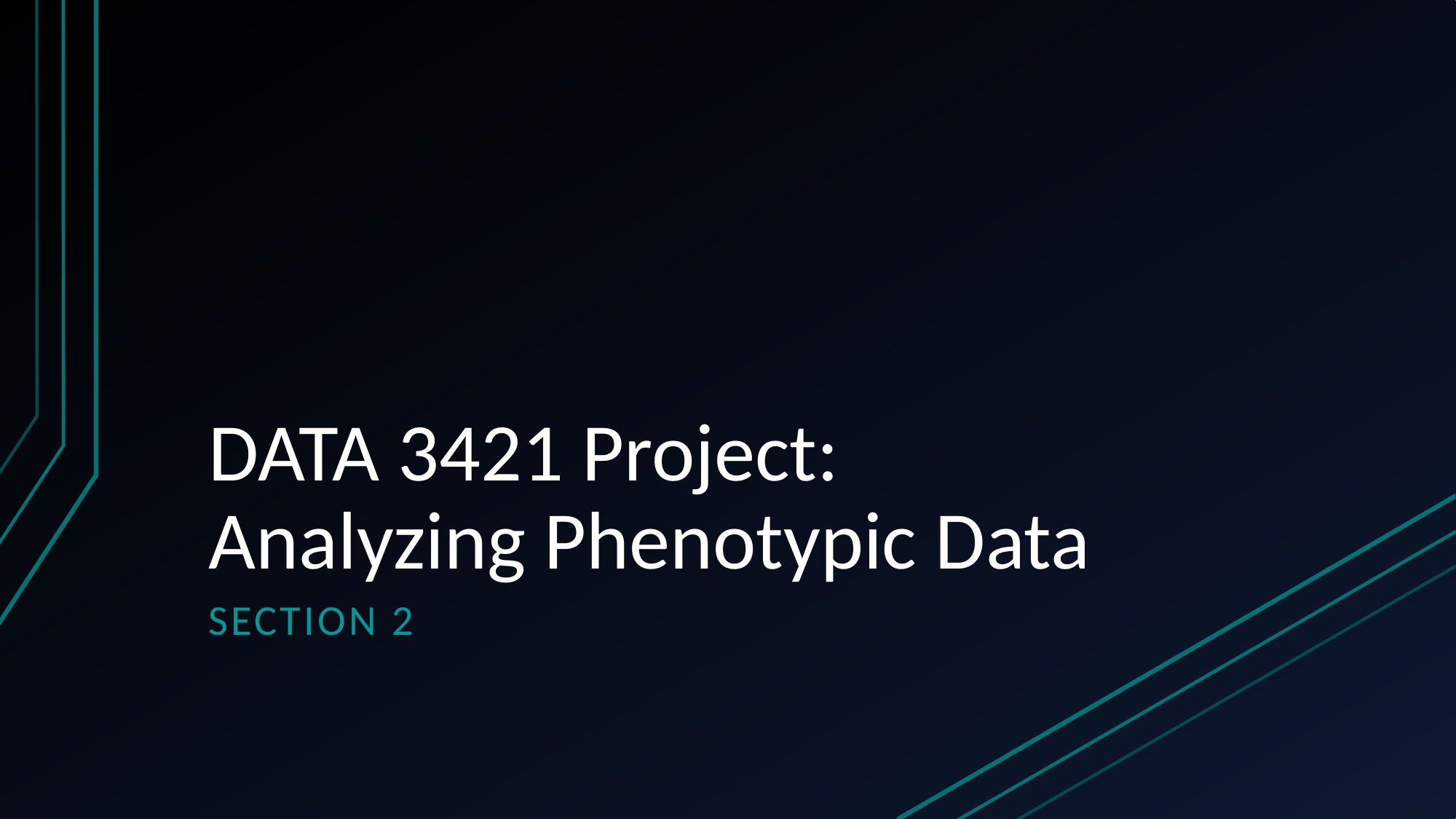

# DATA 3421 Project: Analyzing Phenotypic Data
Section 2